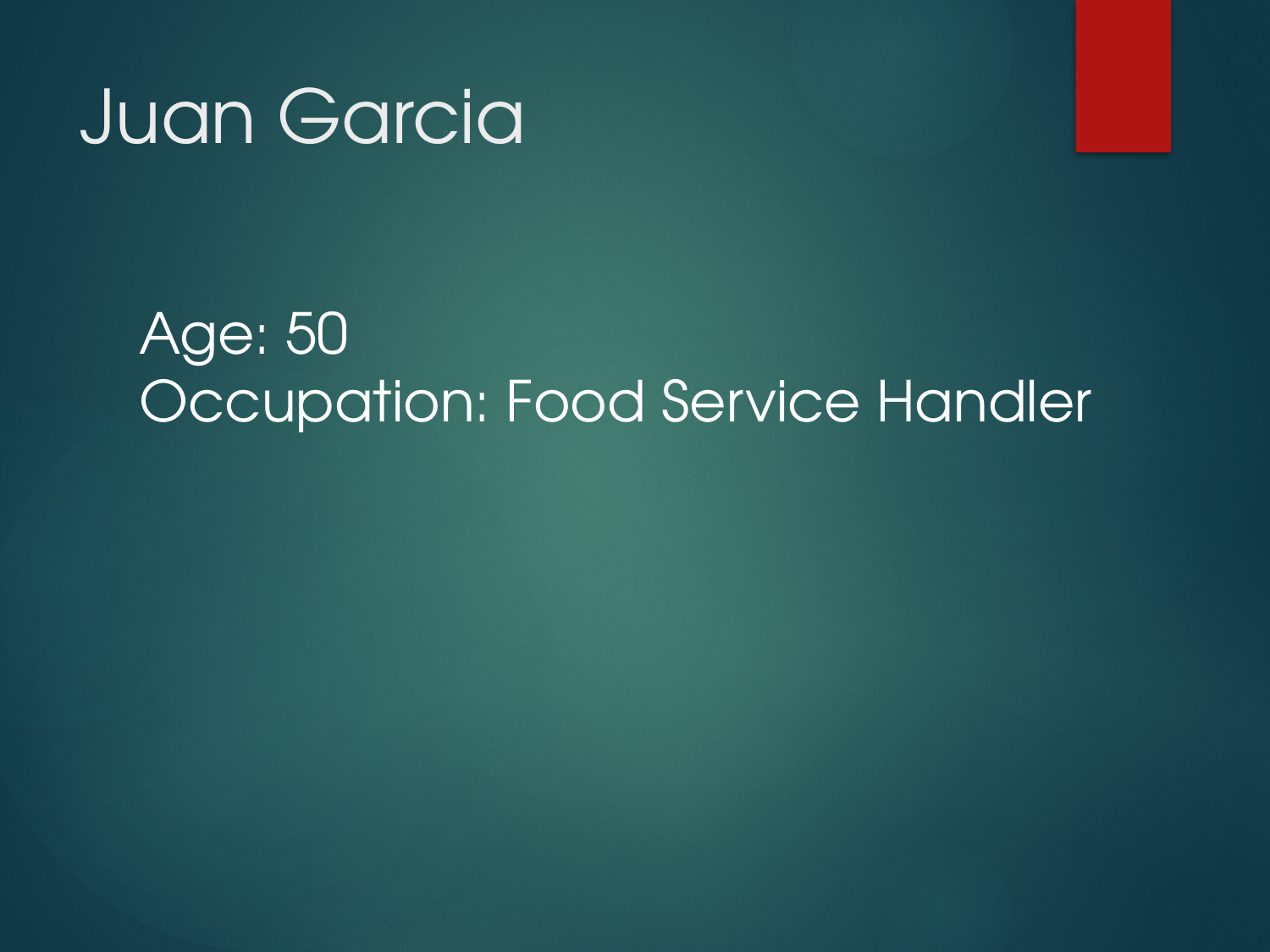

# Juan Garcia

Age: 50
Occupation: Food Service Handler